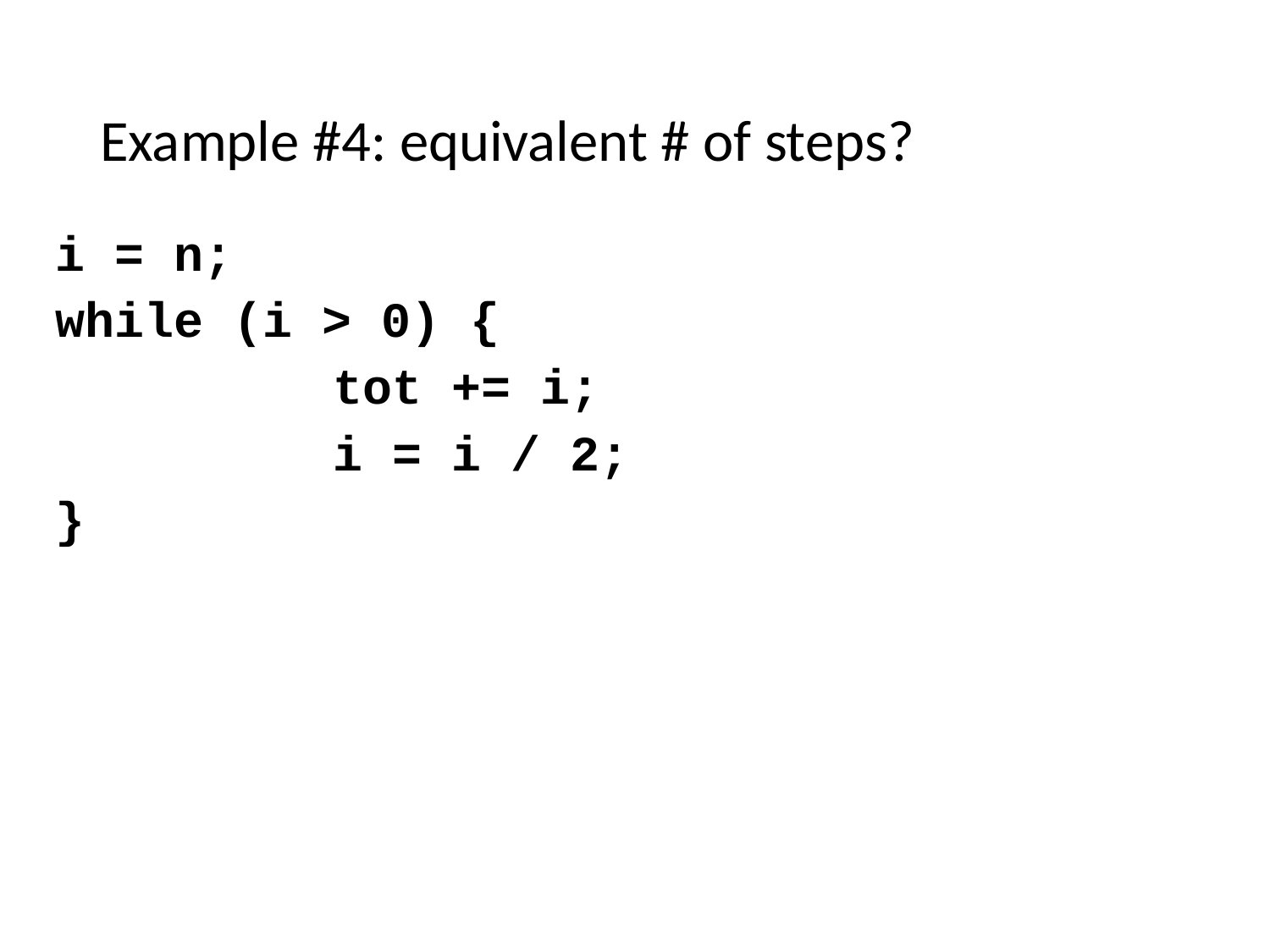

# Example #4: equivalent # of steps?
i = n;
while (i > 0) {
 		tot += i;
 		i = i / 2;
}